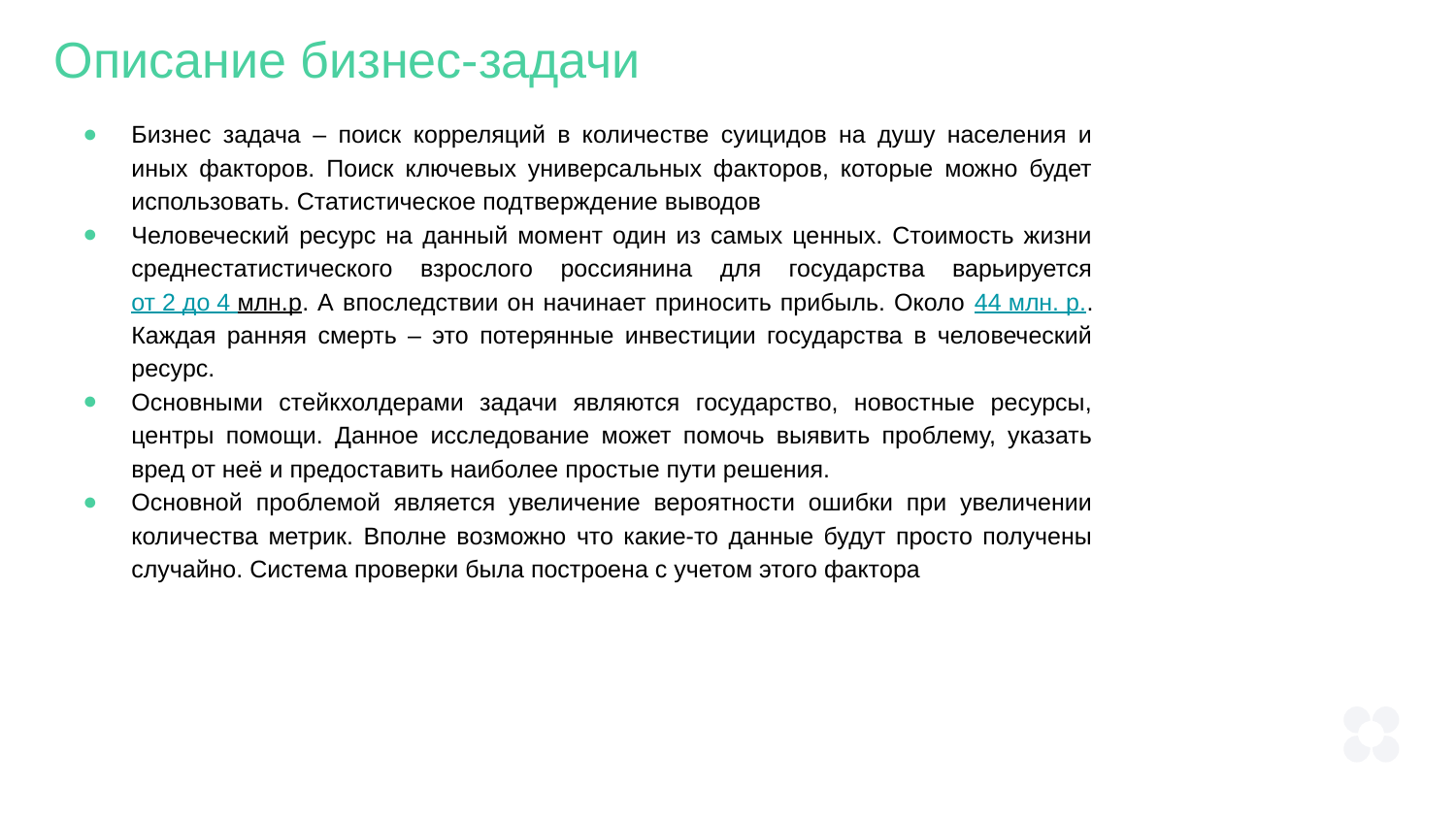

Описание бизнес-задачи
Бизнес задача – поиск корреляций в количестве суицидов на душу населения и иных факторов. Поиск ключевых универсальных факторов, которые можно будет использовать. Статистическое подтверждение выводов
Человеческий ресурс на данный момент один из самых ценных. Стоимость жизни среднестатистического взрослого россиянина для государства варьируется от 2 до 4 млн.р. А впоследствии он начинает приносить прибыль. Около 44 млн. р.. Каждая ранняя смерть – это потерянные инвестиции государства в человеческий ресурс.
Основными стейкхолдерами задачи являются государство, новостные ресурсы, центры помощи. Данное исследование может помочь выявить проблему, указать вред от неё и предоставить наиболее простые пути решения.
Основной проблемой является увеличение вероятности ошибки при увеличении количества метрик. Вполне возможно что какие-то данные будут просто получены случайно. Система проверки была построена с учетом этого фактора